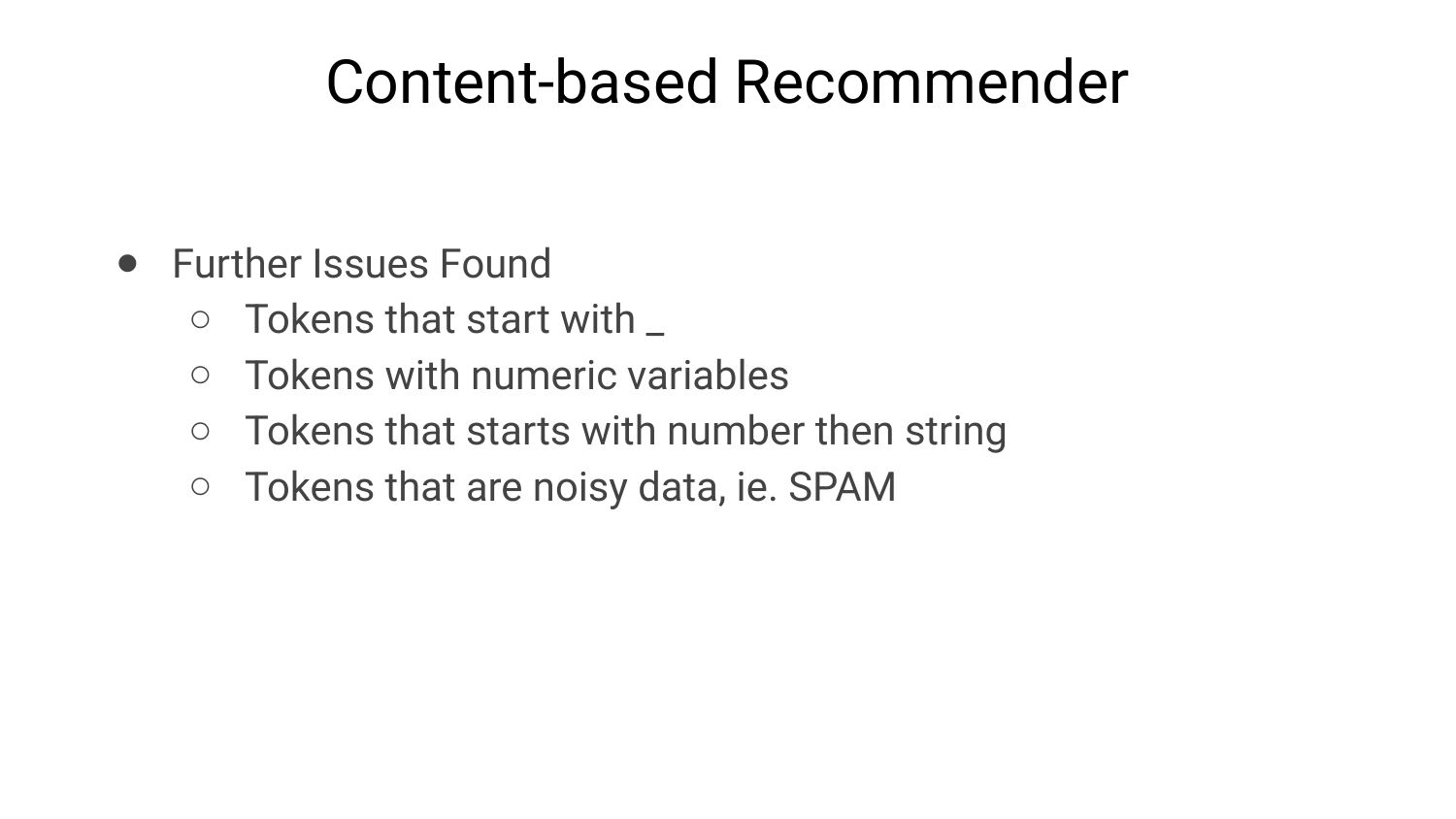

# Content-based Recommender
Further Issues Found
Tokens that start with _
Tokens with numeric variables
Tokens that starts with number then string
Tokens that are noisy data, ie. SPAM